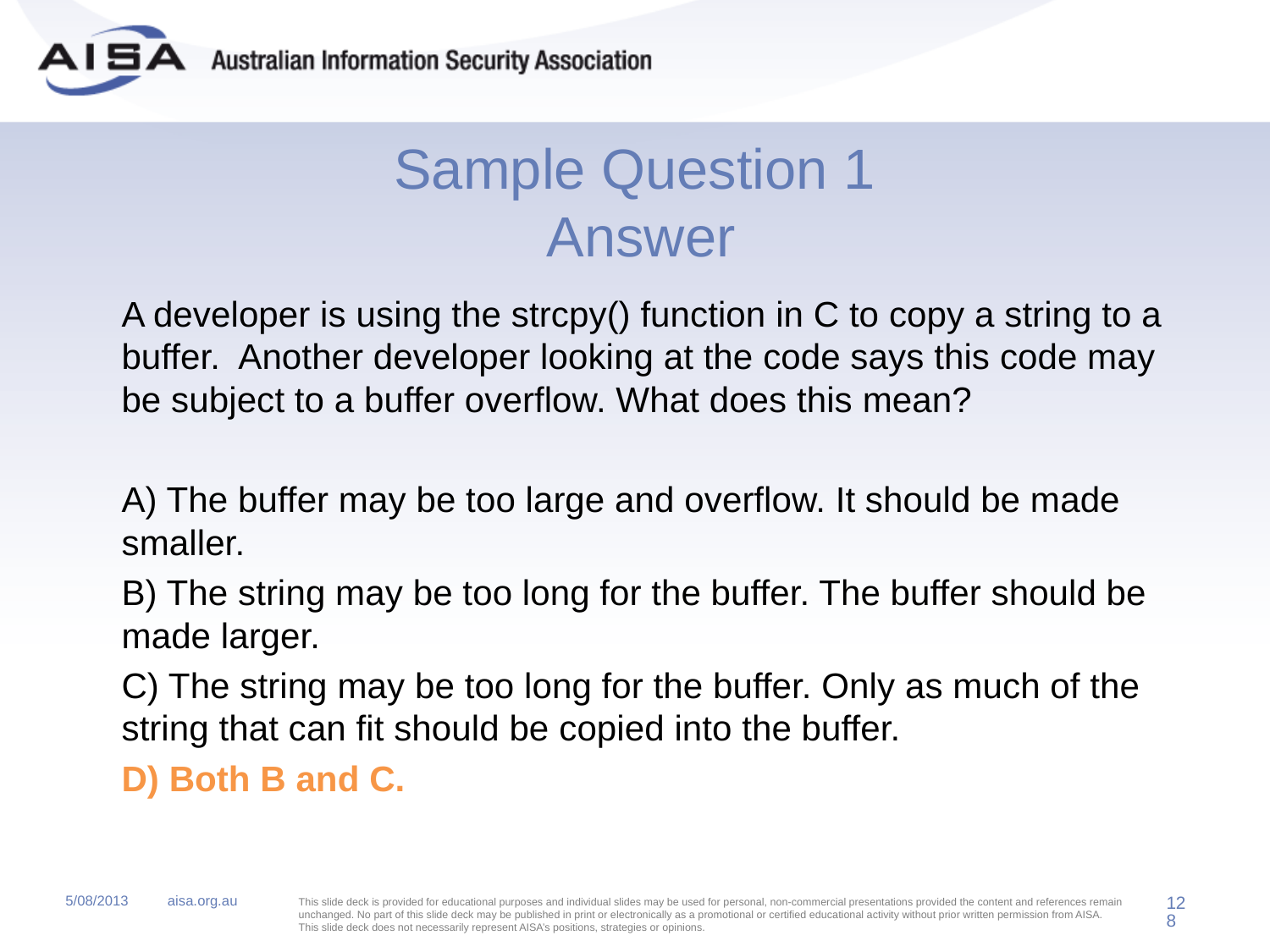

# Sample Question 1 Answer
	A developer is using the strcpy() function in C to copy a string to a buffer.  Another developer looking at the code says this code may be subject to a buffer overflow. What does this mean?

	A) The buffer may be too large and overflow. It should be made smaller.
	B) The string may be too long for the buffer. The buffer should be made larger.
	C) The string may be too long for the buffer. Only as much of the string that can fit should be copied into the buffer.
	D) Both B and C.